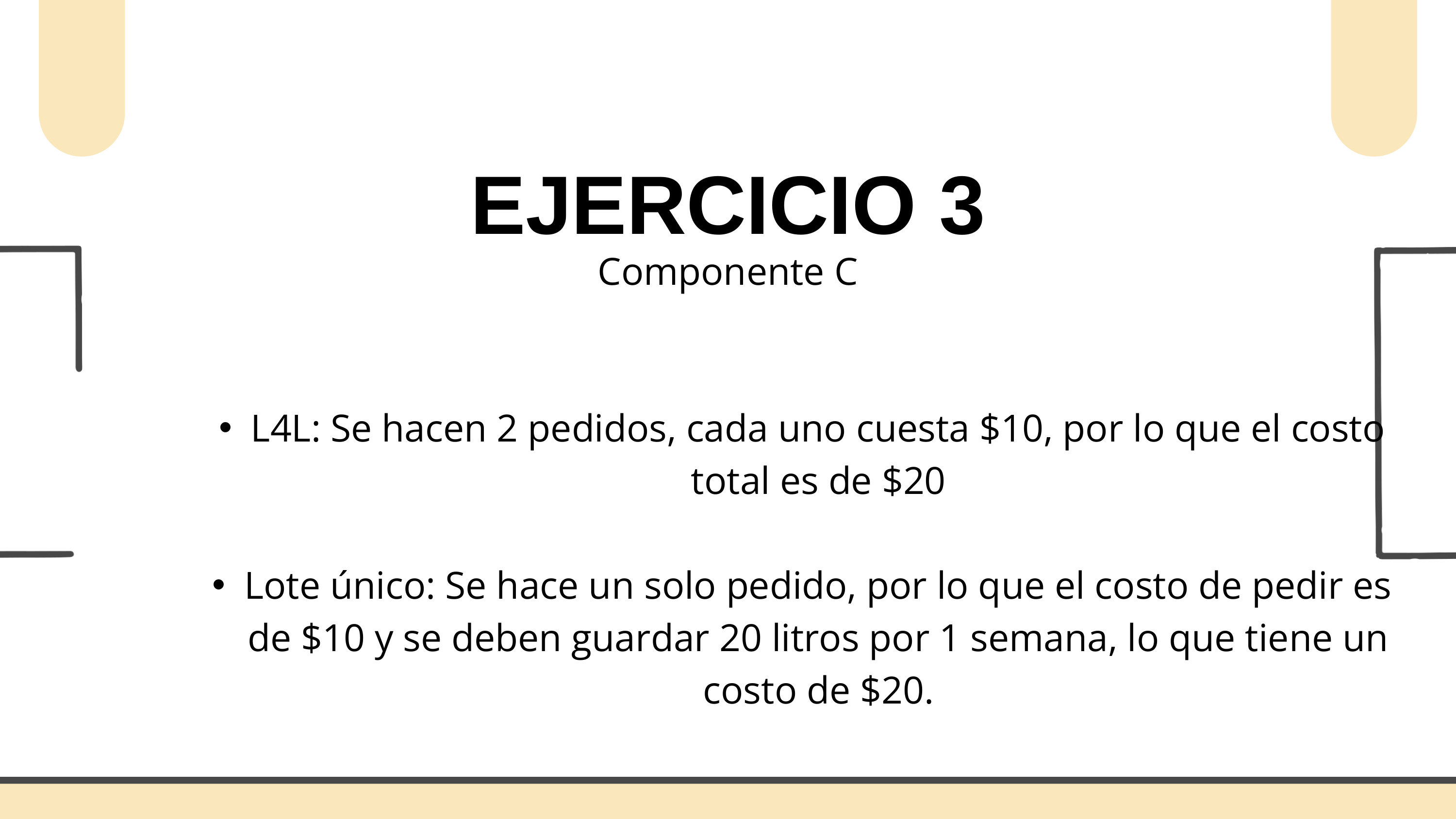

EJERCICIO 3
Componente C

L4L: Se hacen 2 pedidos, cada uno cuesta $10, por lo que el costo total es de $20

Lote único: Se hace un solo pedido, por lo que el costo de pedir es de $10 y se deben guardar 20 litros por 1 semana, lo que tiene un costo de $20.